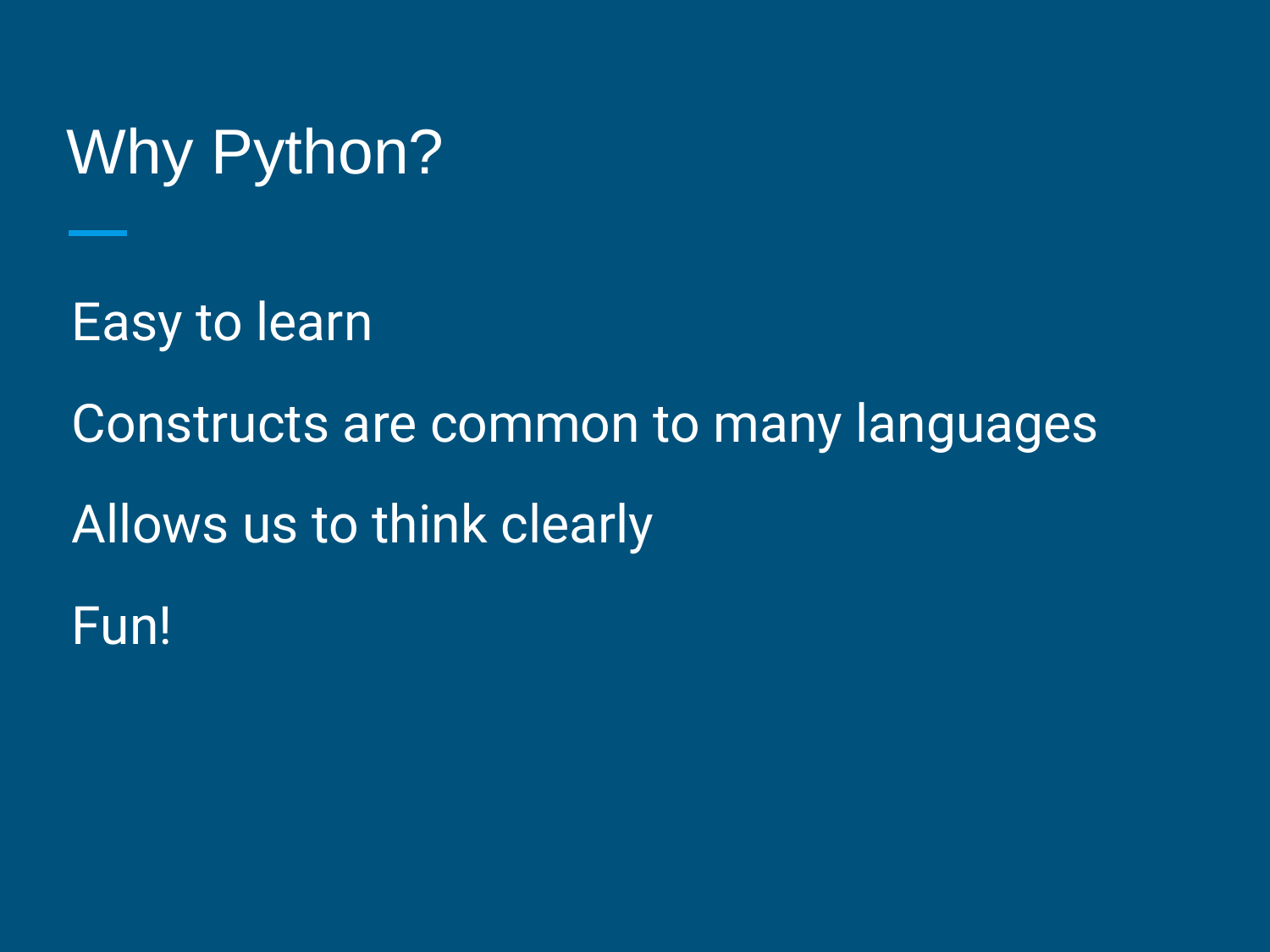

# Why Python?
Easy to learn
Constructs are common to many languages
Allows us to think clearly
Fun!